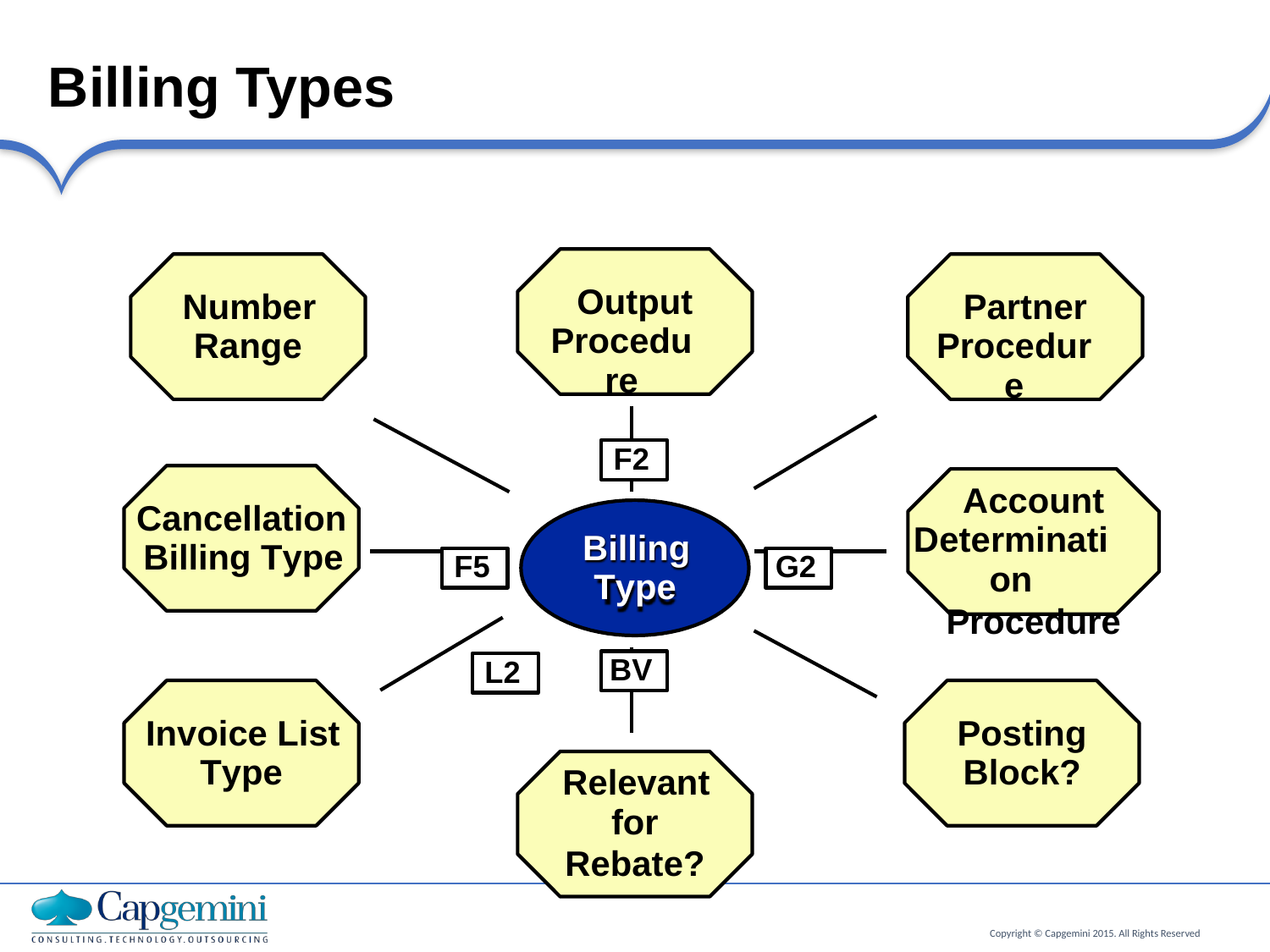

Billing Types

Output
Procedure
Number
Range
Partner
Procedure

F2

Account
Determination
Procedure
Cancellation
Billing Type

Billing
Type

F5

G2

BV

L2

Invoice List
Type
Posting
Block?

Relevant
for
Rebate?